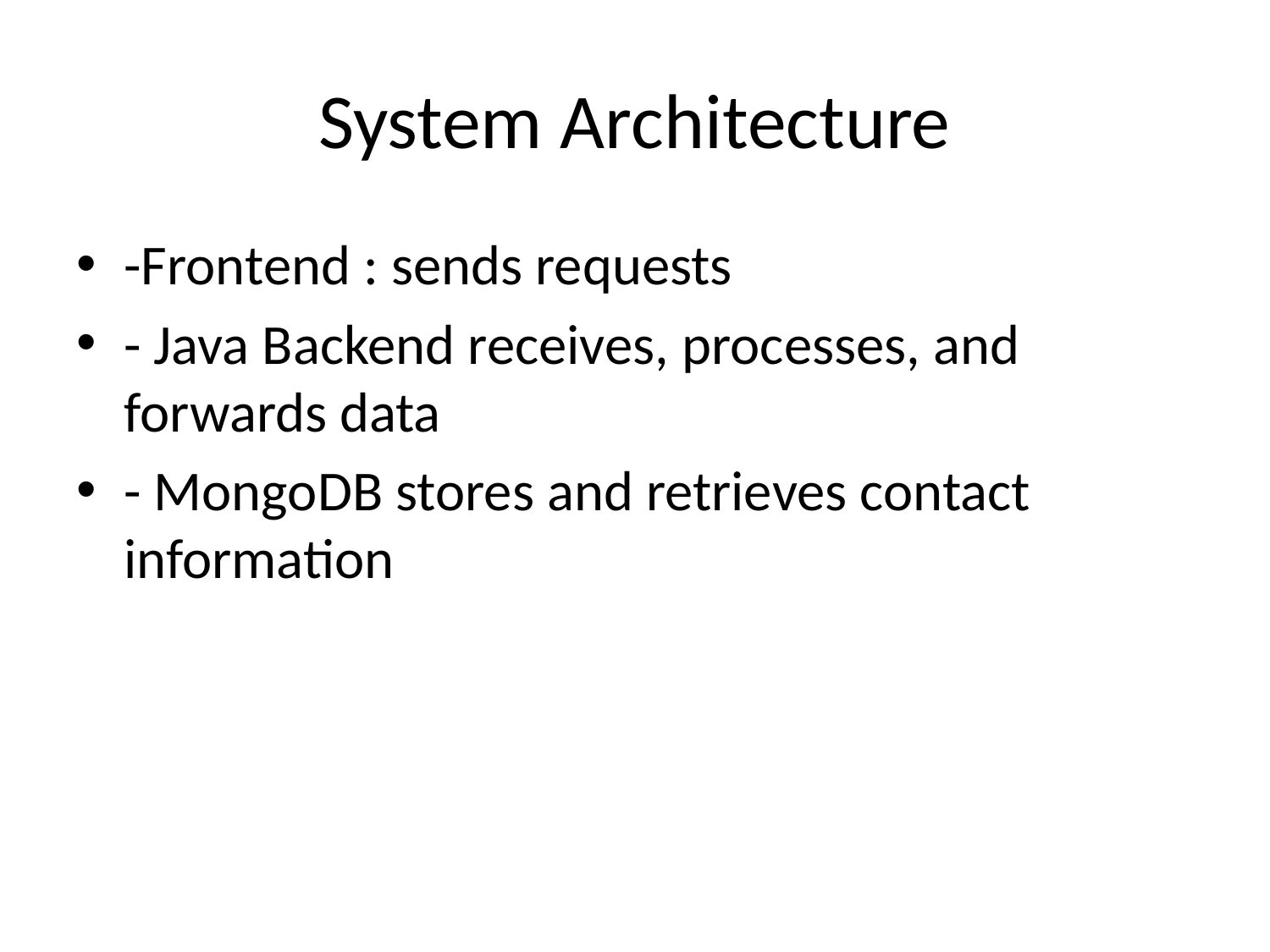

# System Architecture
-Frontend : sends requests
- Java Backend receives, processes, and forwards data
- MongoDB stores and retrieves contact information